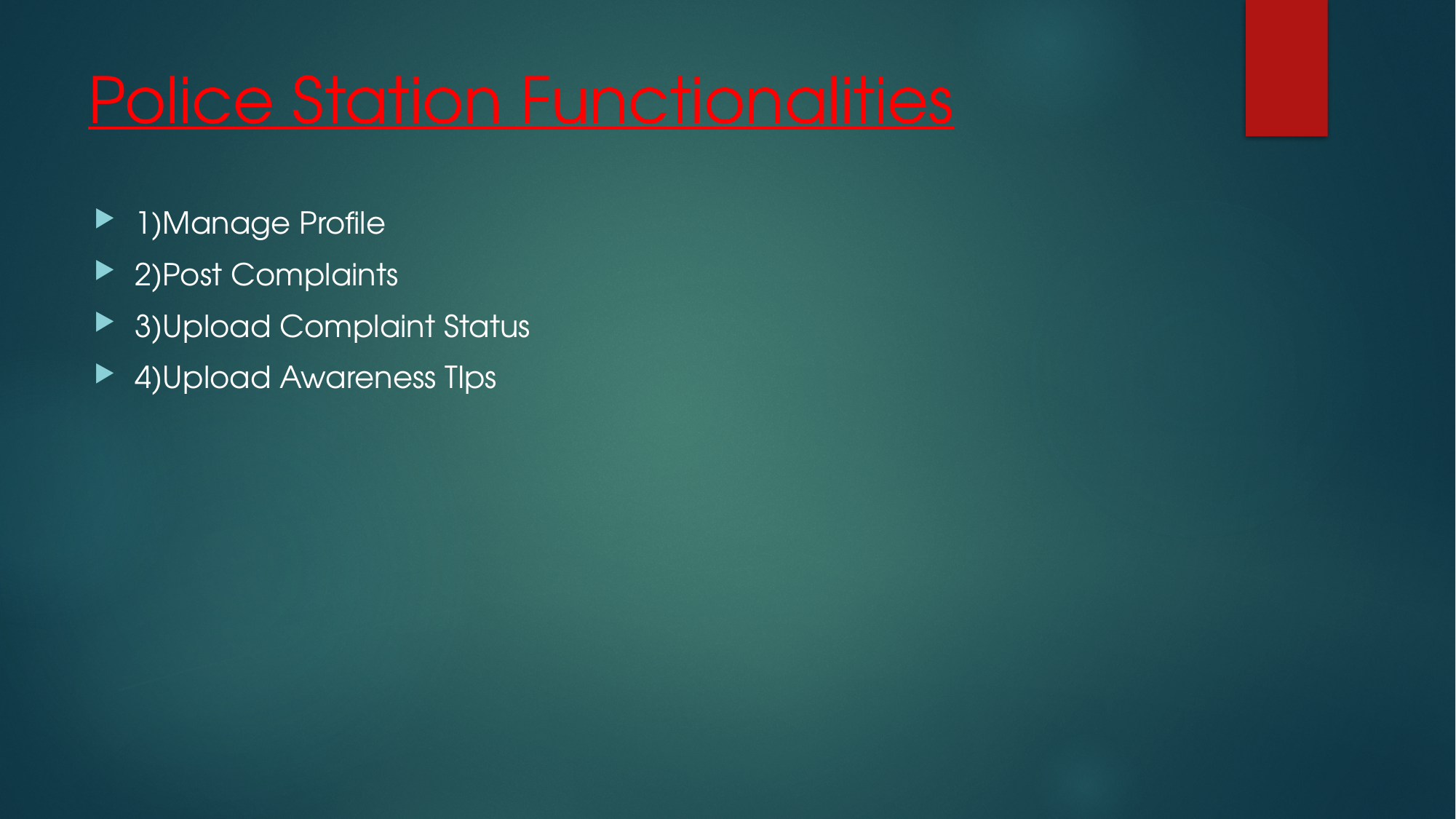

# Police Station Functionalities
1)Manage Profile
2)Post Complaints
3)Upload Complaint Status
4)Upload Awareness TIps